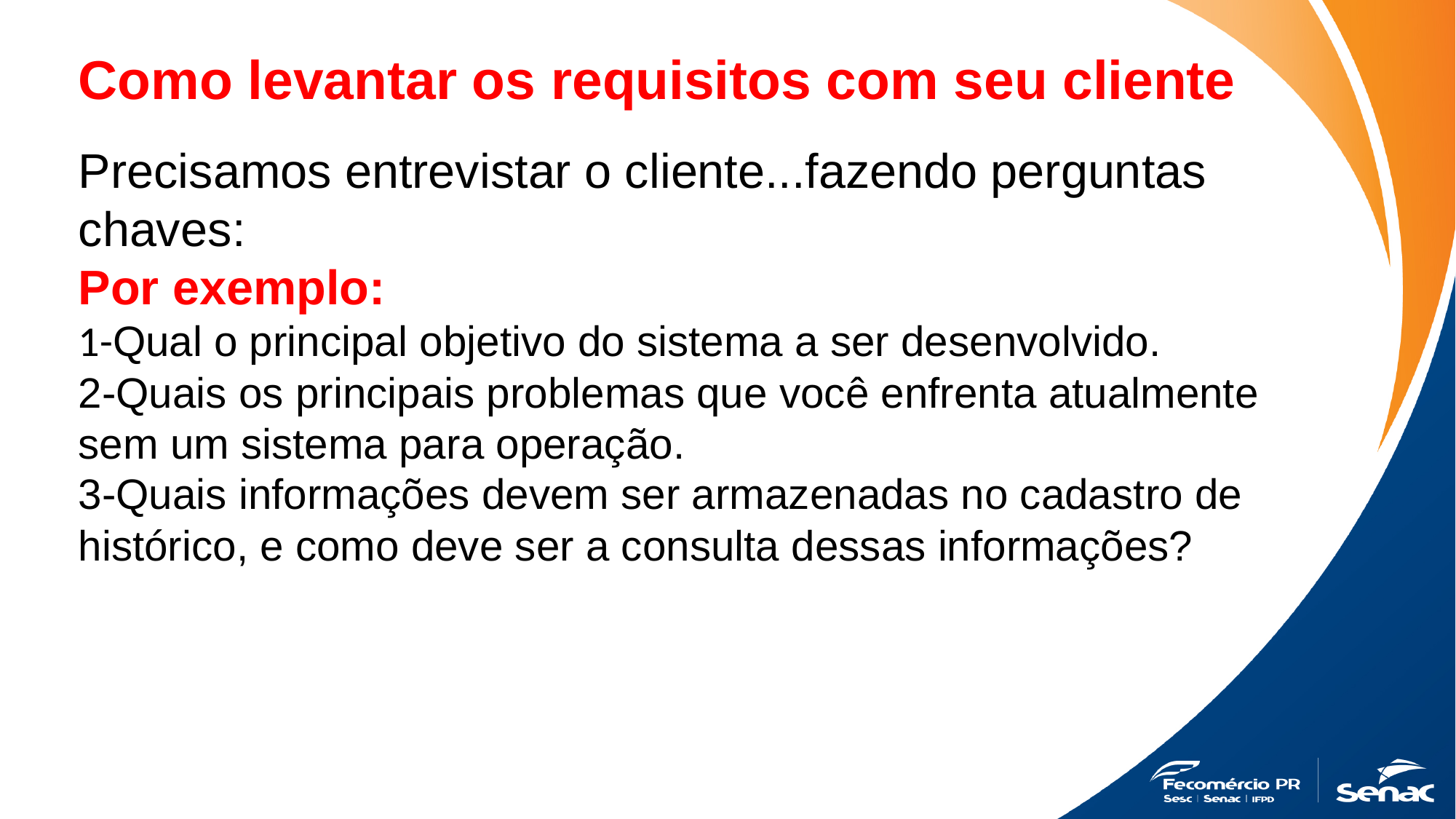

Como levantar os requisitos com seu cliente
Precisamos entrevistar o cliente...fazendo perguntas chaves:
Por exemplo:
1-Qual o principal objetivo do sistema a ser desenvolvido.
2-Quais os principais problemas que você enfrenta atualmente sem um sistema para operação.
3-Quais informações devem ser armazenadas no cadastro de histórico, e como deve ser a consulta dessas informações?